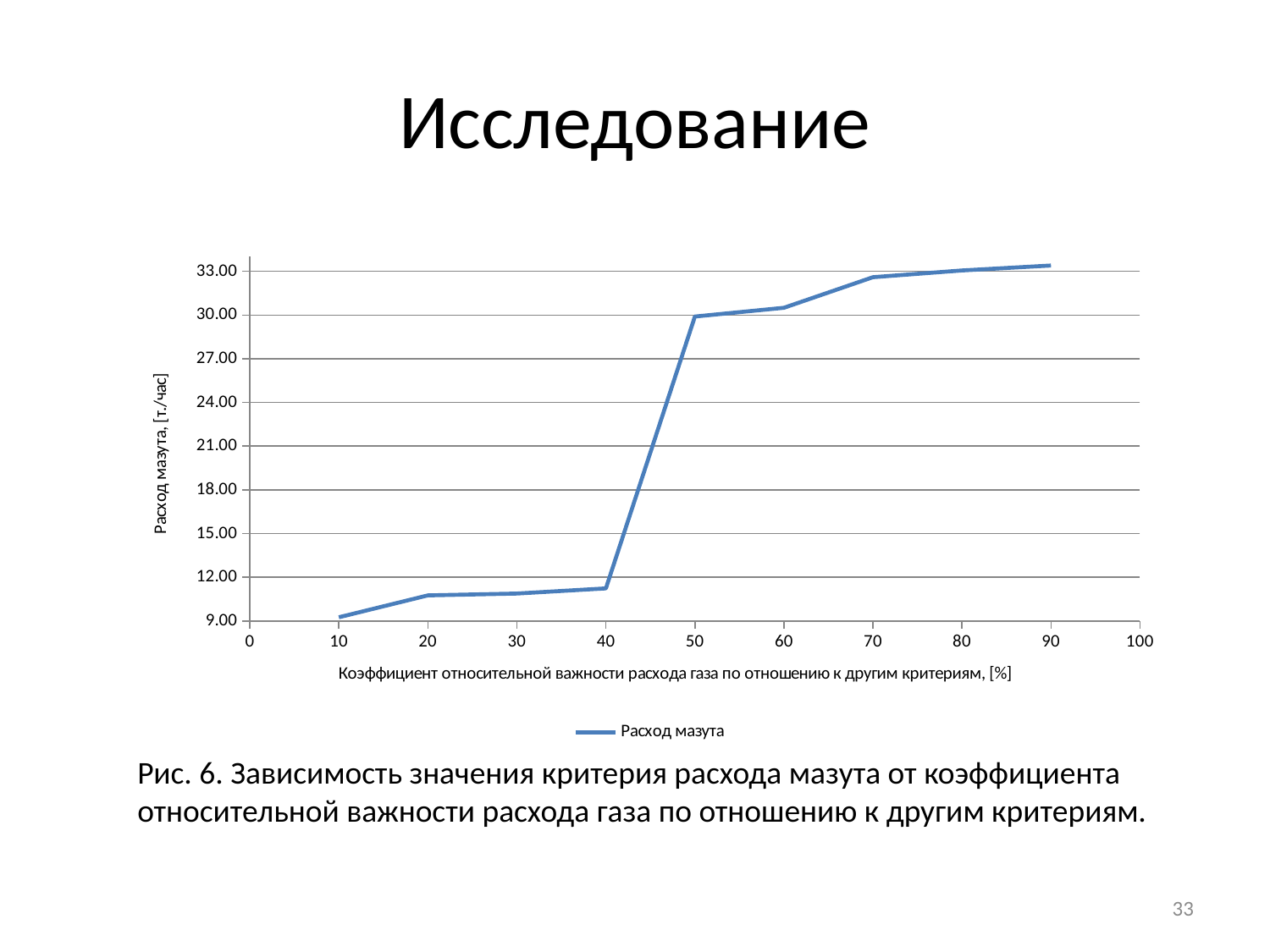

# Исследование

### Chart

| Category | Расход мазута |
|---|---|
Рис. 6. Зависимость значения критерия расхода мазута от коэффициента относительной важности расхода газа по отношению к другим критериям.
33